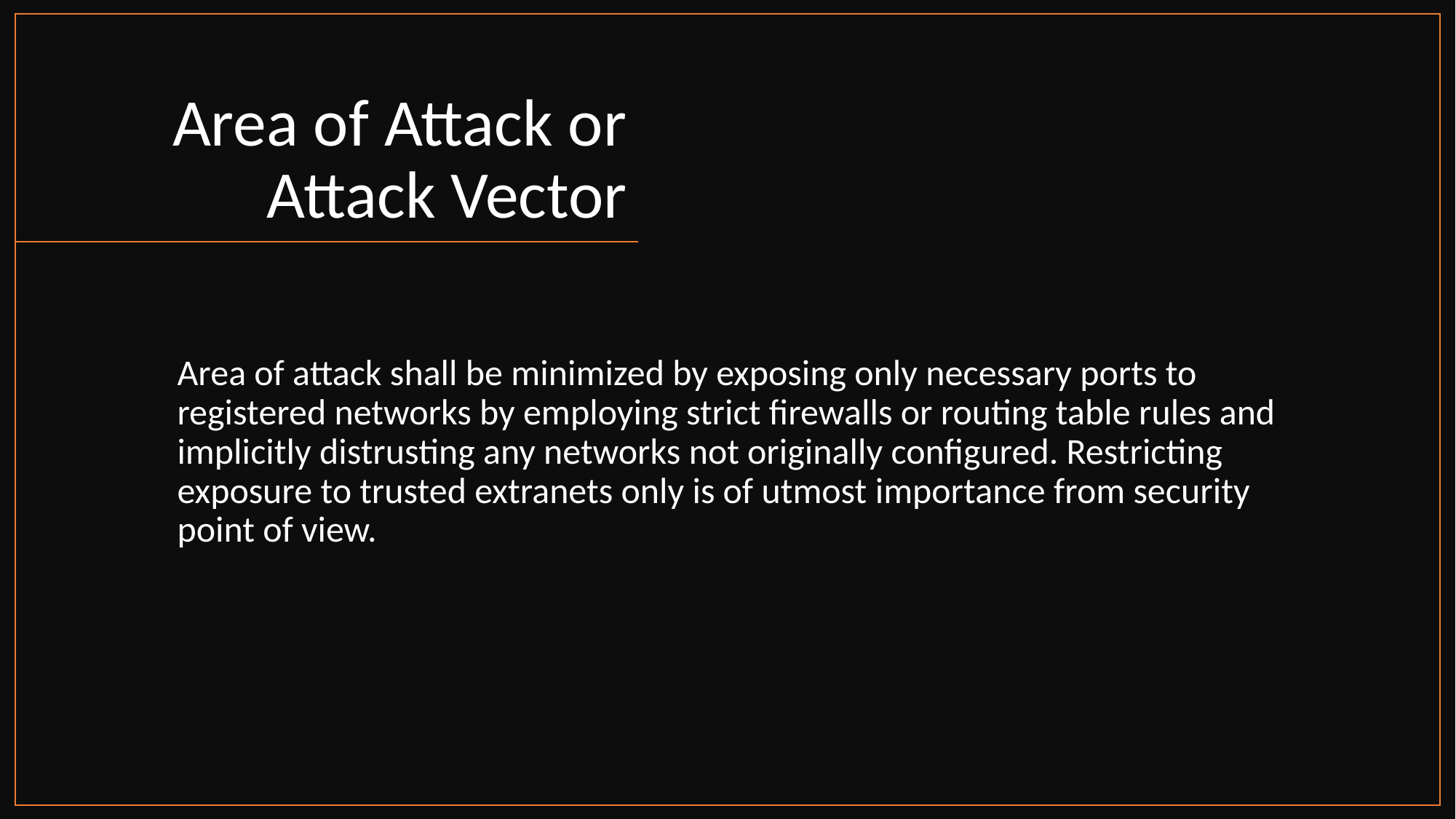

# Area of Attack or Attack Vector
Area of attack shall be minimized by exposing only necessary ports to registered networks by employing strict firewalls or routing table rules and implicitly distrusting any networks not originally configured. Restricting exposure to trusted extranets only is of utmost importance from security point of view.